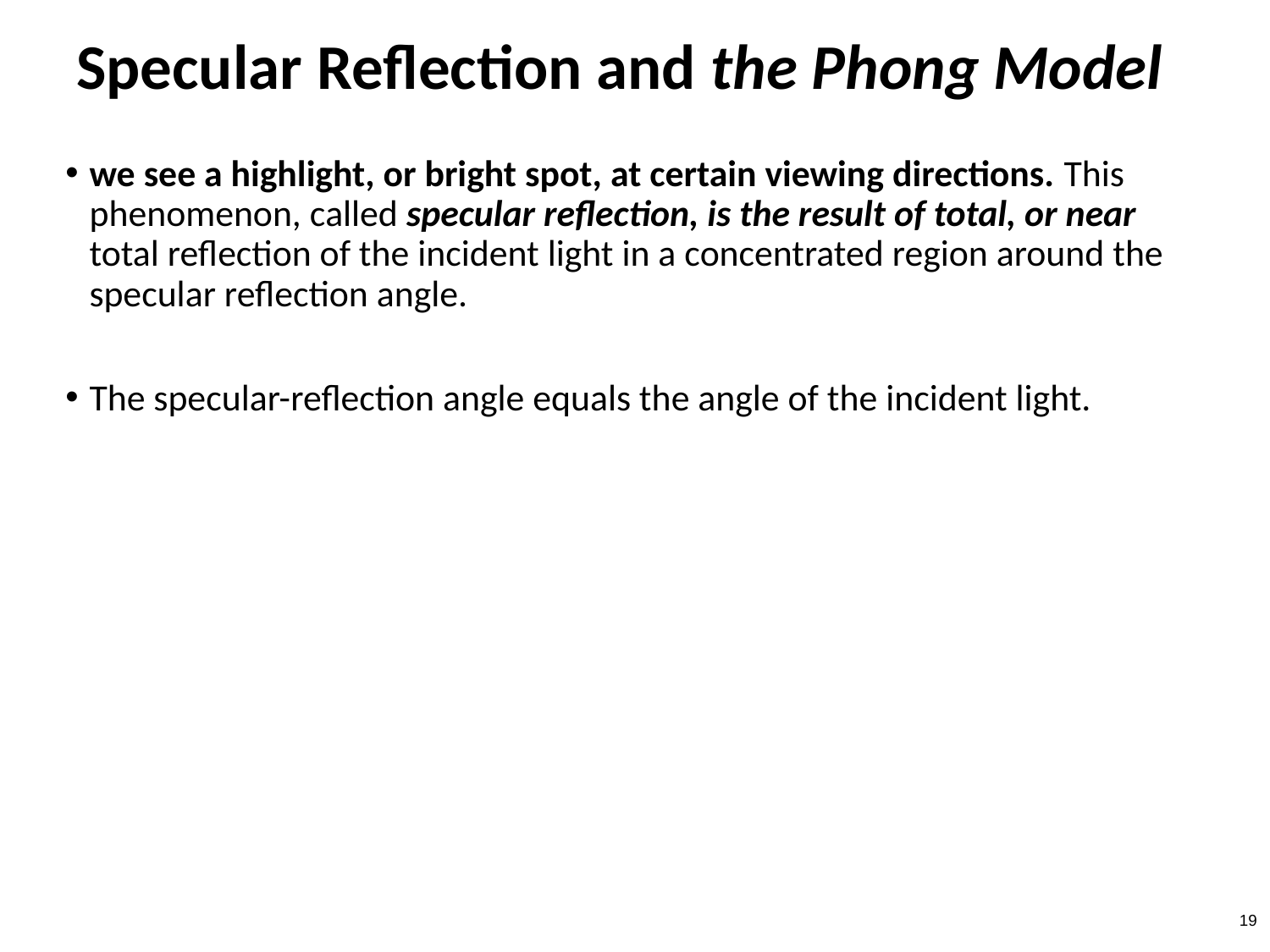

# Specular Reflection and the Phong Model
we see a highlight, or bright spot, at certain viewing directions. This phenomenon, called specular reflection, is the result of total, or near total reflection of the incident light in a concentrated region around the specular reflection angle.

The specular-reflection angle equals the angle of the incident light.
19